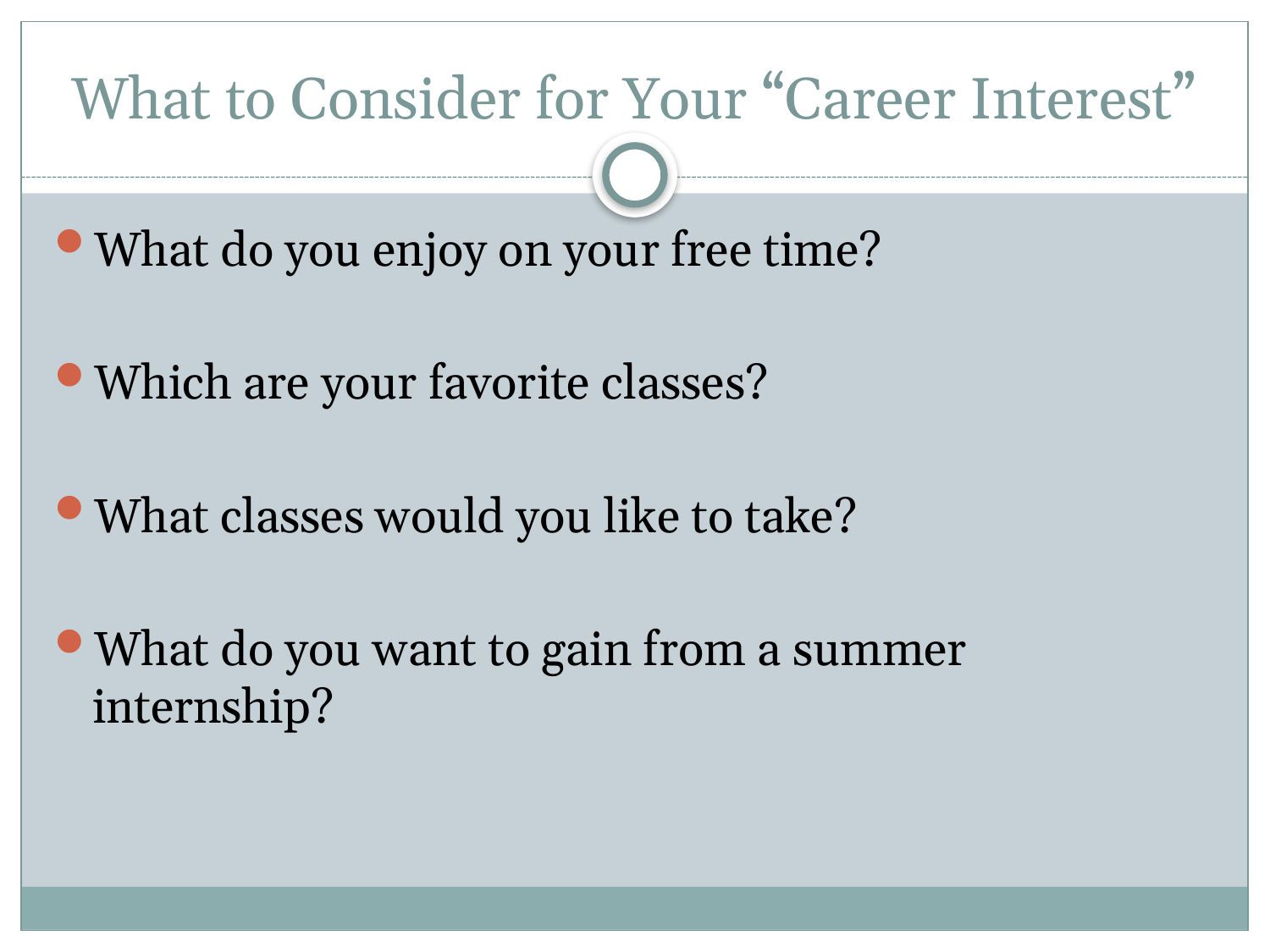

# What to Consider for Your “Career Interest”
What do you enjoy on your free time?

Which are your favorite classes?

What classes would you like to take?

What do you want to gain from a summer internship?